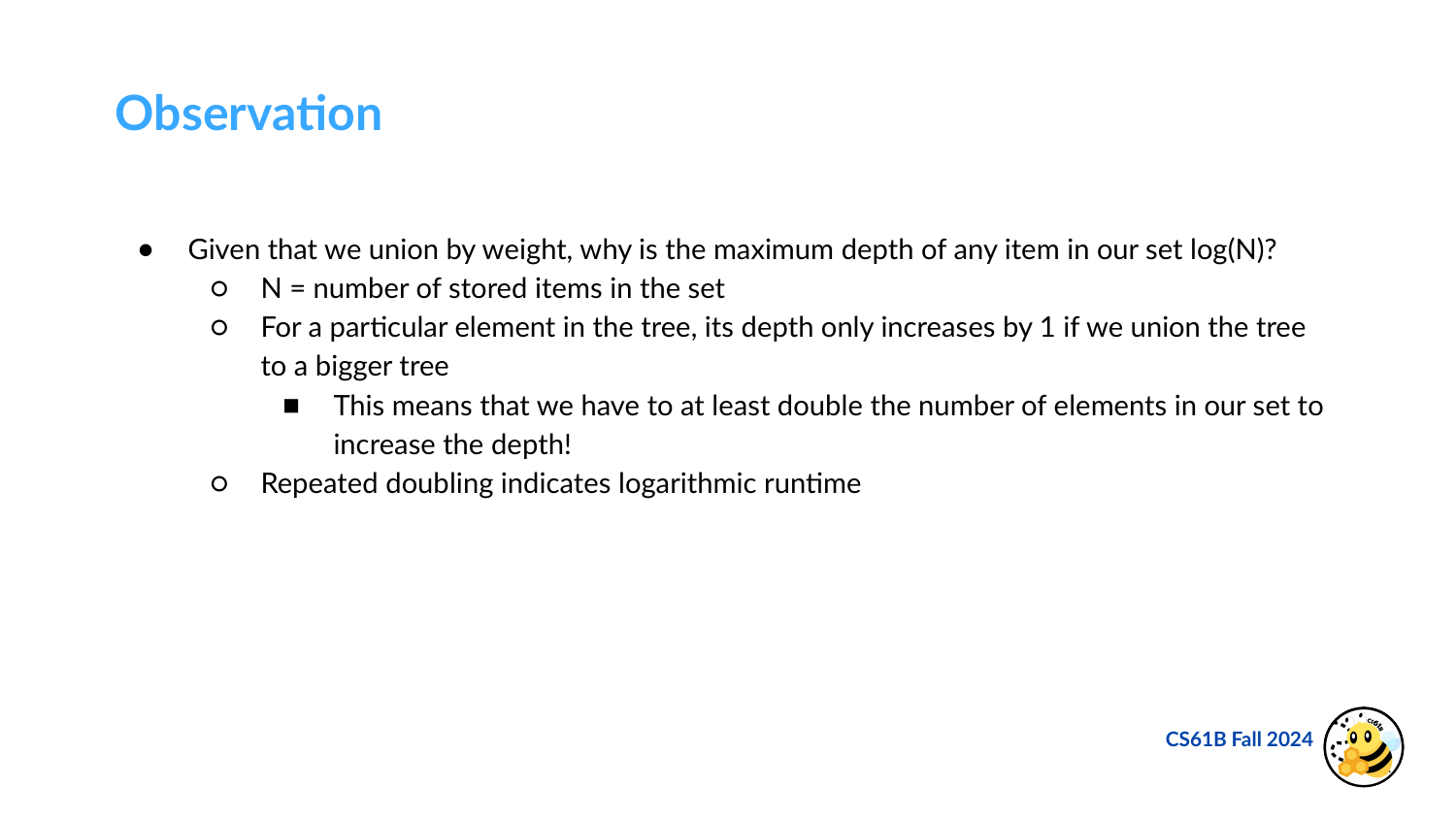

Observation
Given that we union by weight, why is the maximum depth of any item in our set log(N)?
N = number of stored items in the set
For a particular element in the tree, its depth only increases by 1 if we union the tree to a bigger tree
This means that we have to at least double the number of elements in our set to increase the depth!
Repeated doubling indicates logarithmic runtime